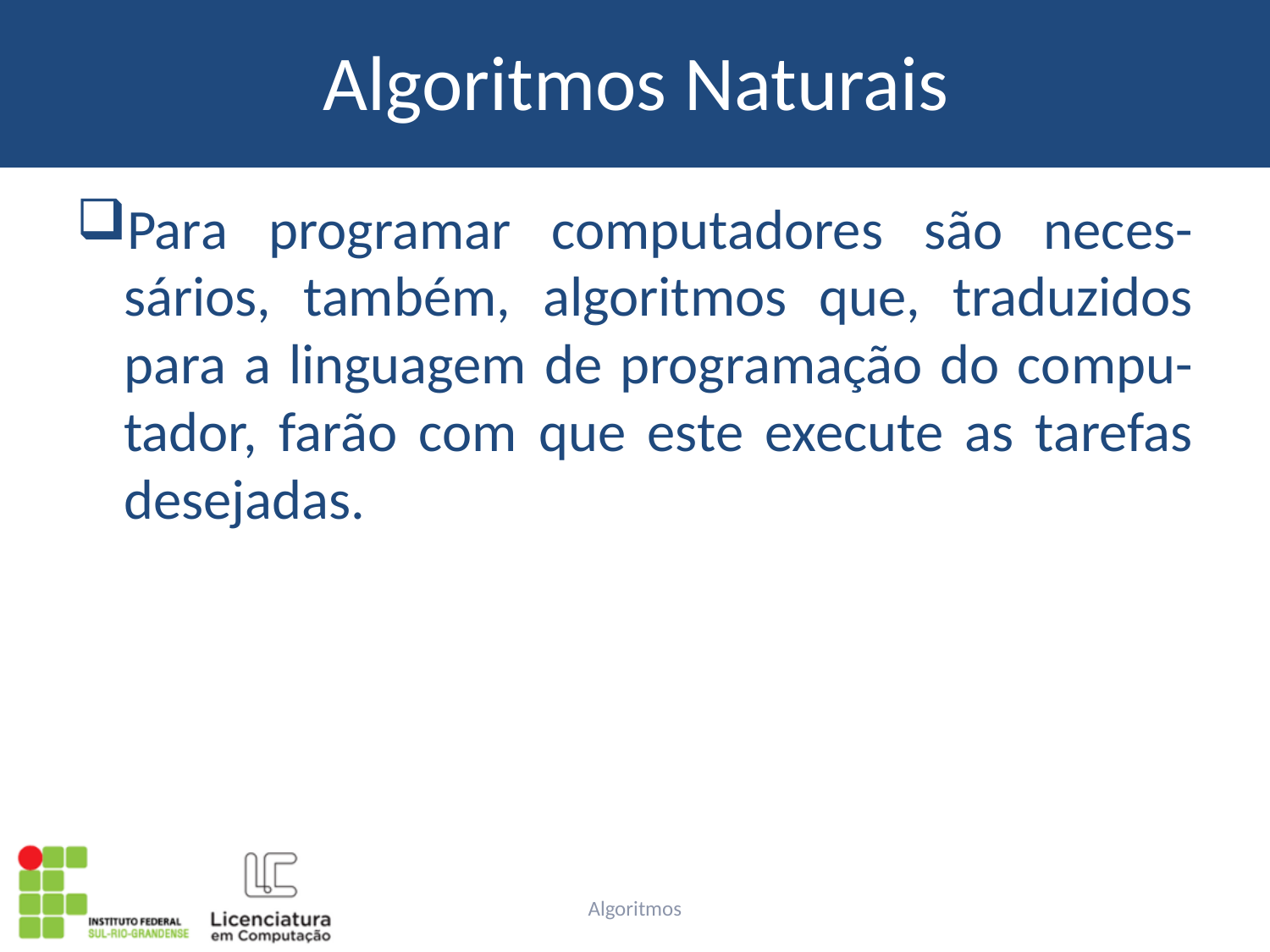

# Algoritmos Naturais
Para programar computadores são neces-sários, também, algoritmos que, traduzidos para a linguagem de programação do compu-tador, farão com que este execute as tarefas desejadas.
Algoritmos